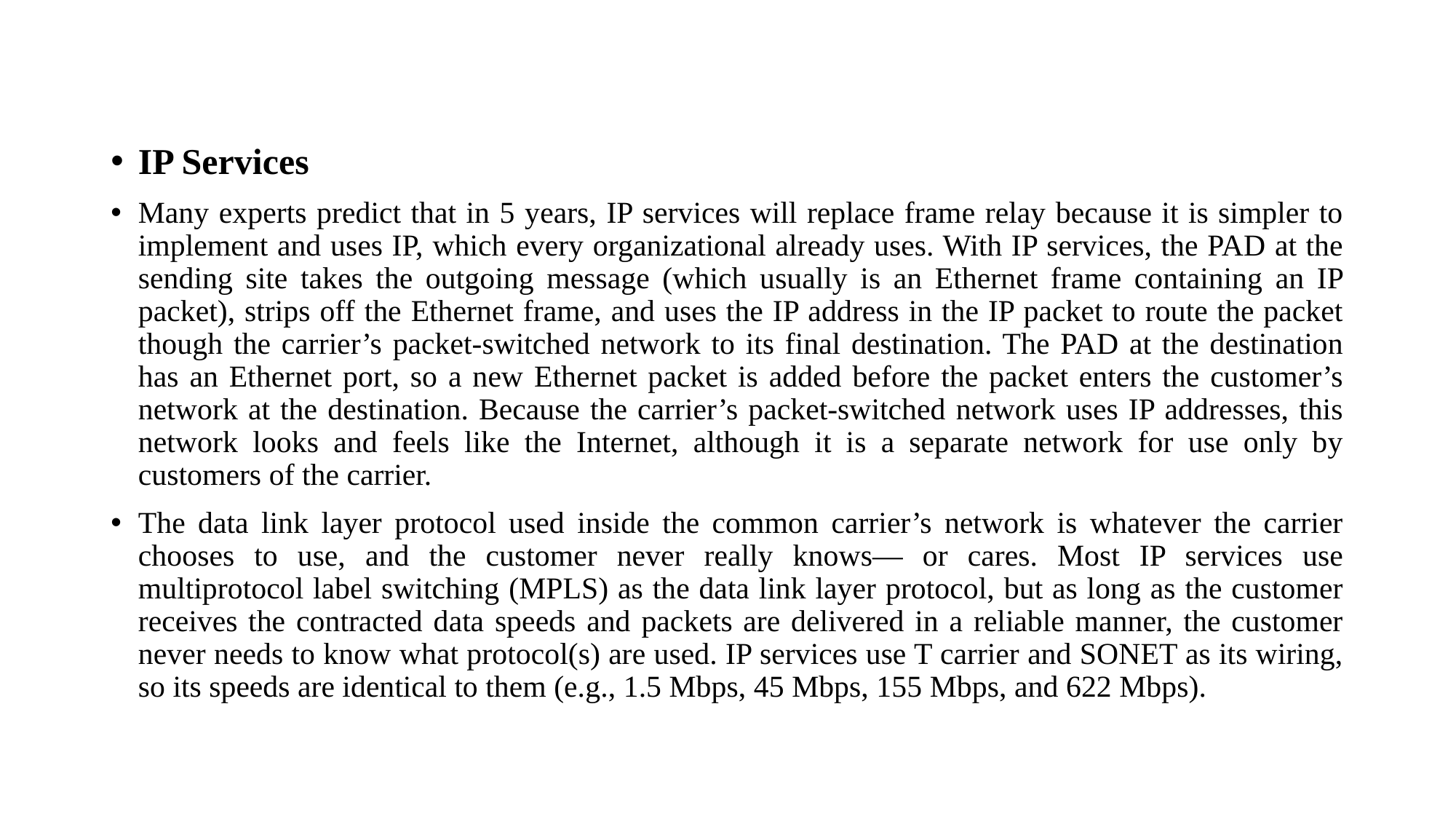

#
IP Services
Many experts predict that in 5 years, IP services will replace frame relay because it is simpler to implement and uses IP, which every organizational already uses. With IP services, the PAD at the sending site takes the outgoing message (which usually is an Ethernet frame containing an IP packet), strips off the Ethernet frame, and uses the IP address in the IP packet to route the packet though the carrier’s packet-switched network to its final destination. The PAD at the destination has an Ethernet port, so a new Ethernet packet is added before the packet enters the customer’s network at the destination. Because the carrier’s packet-switched network uses IP addresses, this network looks and feels like the Internet, although it is a separate network for use only by customers of the carrier.
The data link layer protocol used inside the common carrier’s network is whatever the carrier chooses to use, and the customer never really knows— or cares. Most IP services use multiprotocol label switching (MPLS) as the data link layer protocol, but as long as the customer receives the contracted data speeds and packets are delivered in a reliable manner, the customer never needs to know what protocol(s) are used. IP services use T carrier and SONET as its wiring, so its speeds are identical to them (e.g., 1.5 Mbps, 45 Mbps, 155 Mbps, and 622 Mbps).